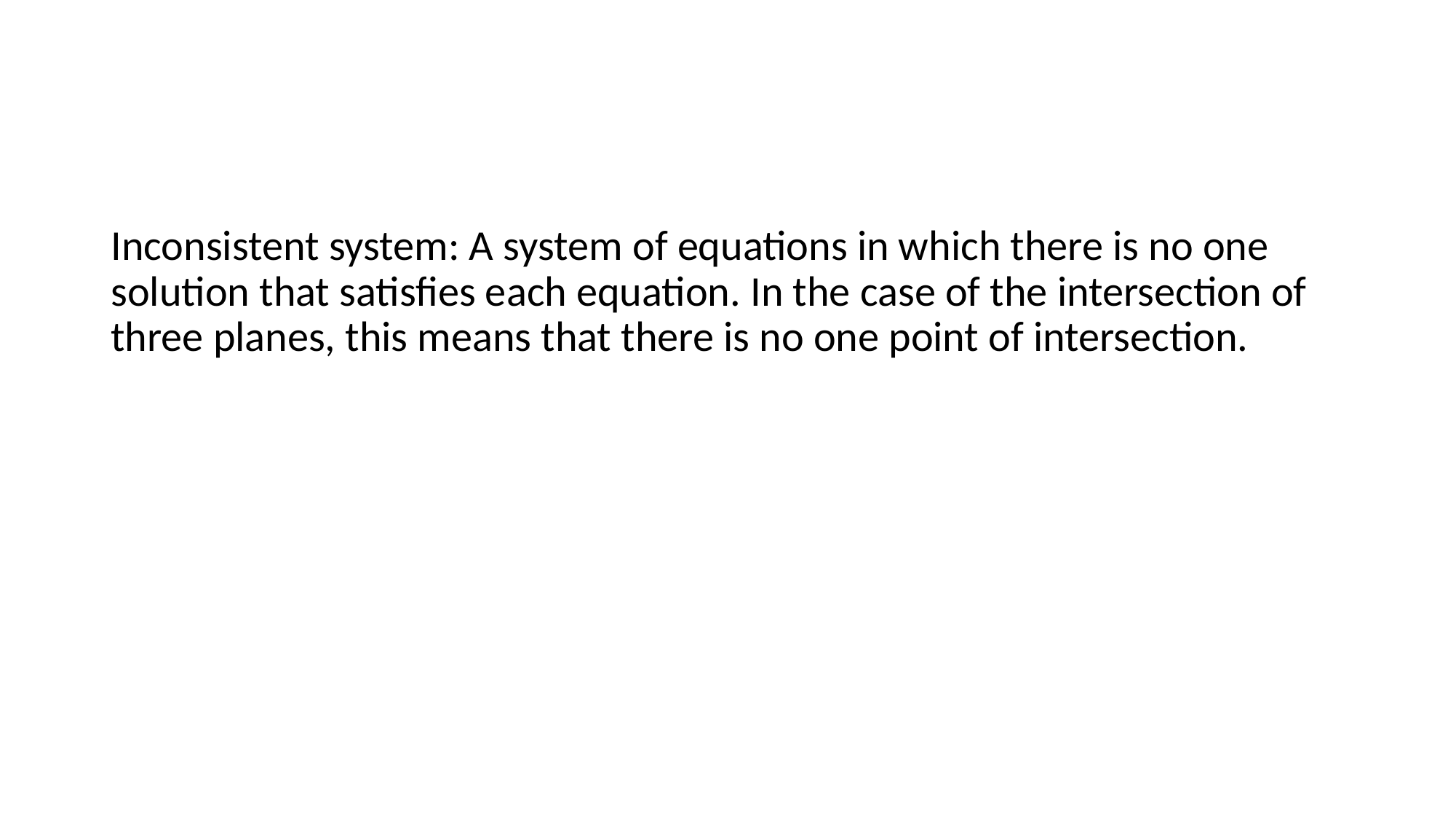

#
Inconsistent system: A system of equations in which there is no one solution that satisfies each equation. In the case of the intersection of three planes, this means that there is no one point of intersection.